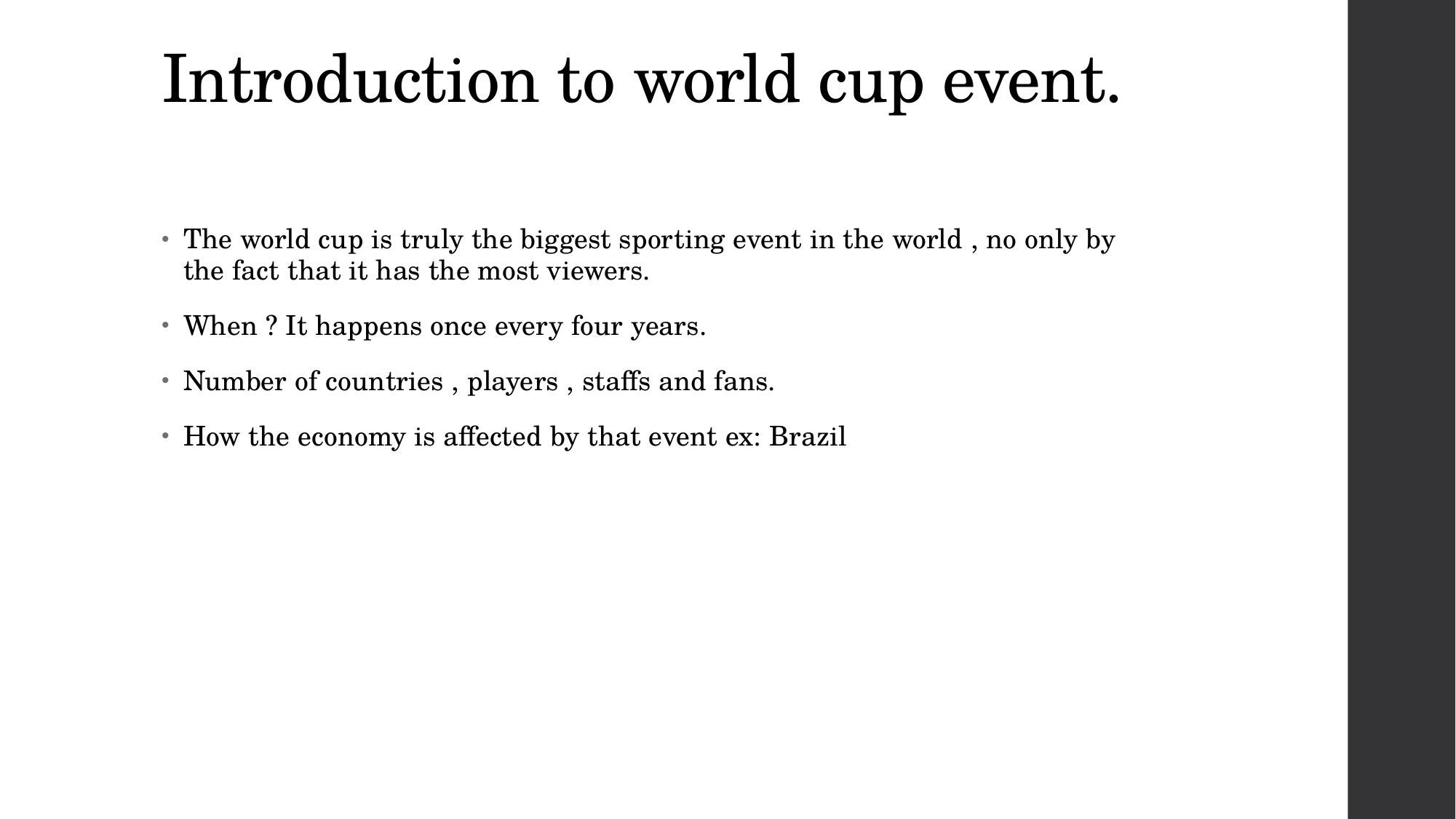

# Introduction to world cup event.
The world cup is truly the biggest sporting event in the world , no only by the fact that it has the most viewers.
When ? It happens once every four years.
Number of countries , players , staffs and fans.
How the economy is affected by that event ex: Brazil